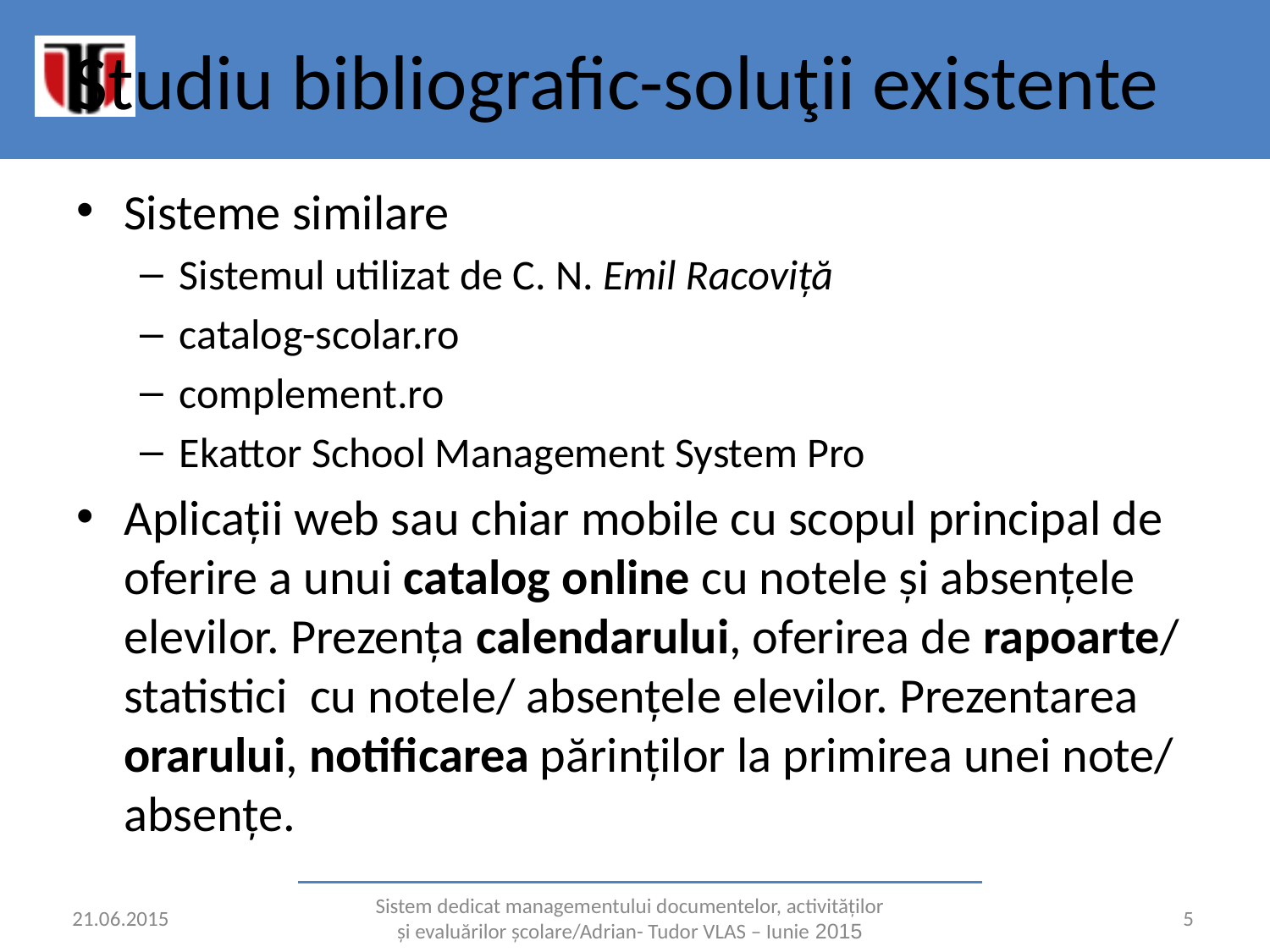

# Studiu bibliografic-soluţii existente
Sisteme similare
Sistemul utilizat de C. N. Emil Racoviță
catalog-scolar.ro
complement.ro
Ekattor School Management System Pro
Aplicații web sau chiar mobile cu scopul principal de oferire a unui catalog online cu notele și absențele elevilor. Prezența calendarului, oferirea de rapoarte/ statistici  cu notele/ absențele elevilor. Prezentarea orarului, notificarea părinților la primirea unei note/ absențe.
21.06.2015
Sistem dedicat managementului documentelor, activităților și evaluărilor școlare/Adrian- Tudor VLAS – Iunie 2015
5